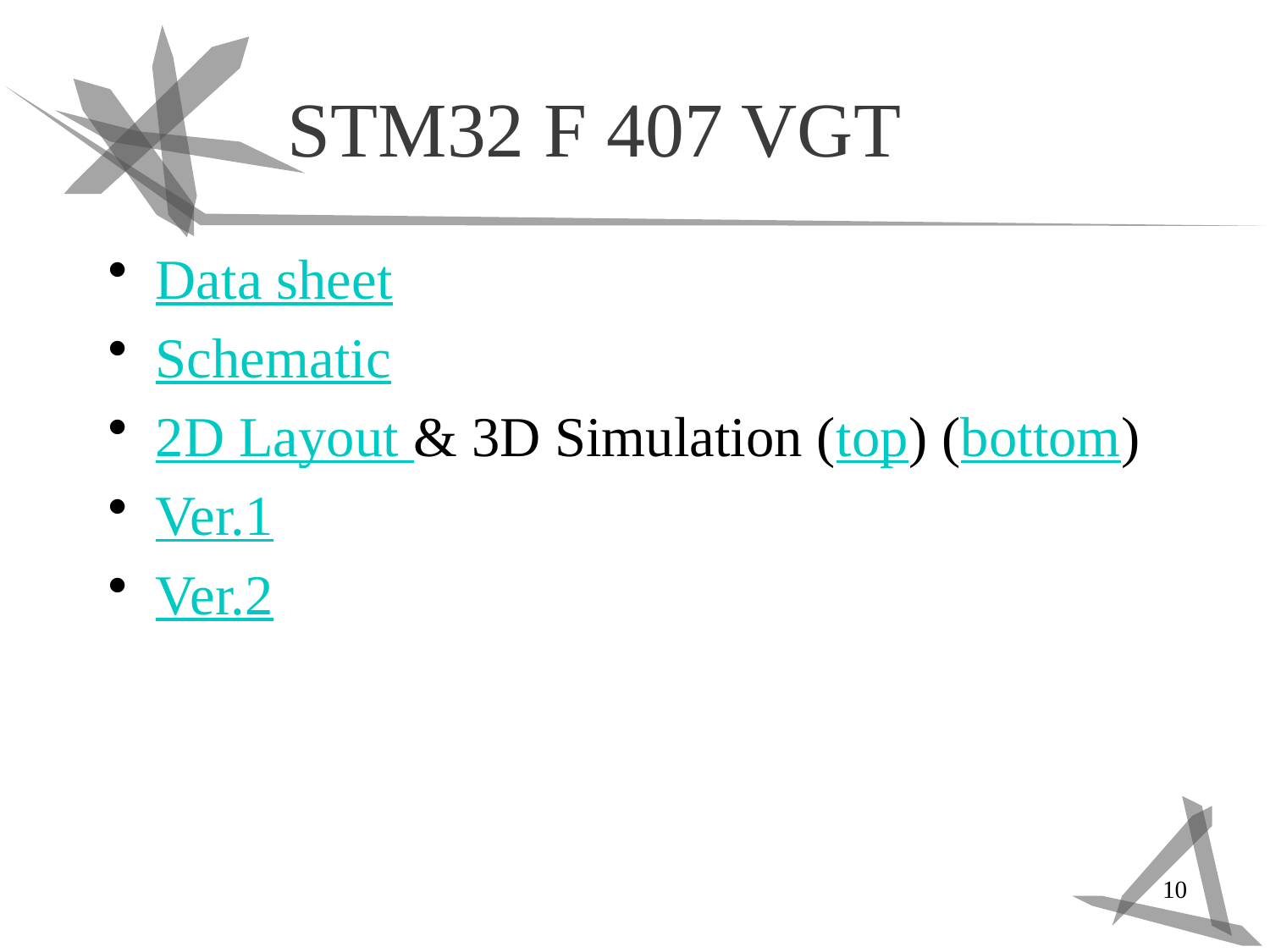

# STM32 F 407 VGT
Data sheet
Schematic
2D Layout & 3D Simulation (top) (bottom)
Ver.1
Ver.2
10